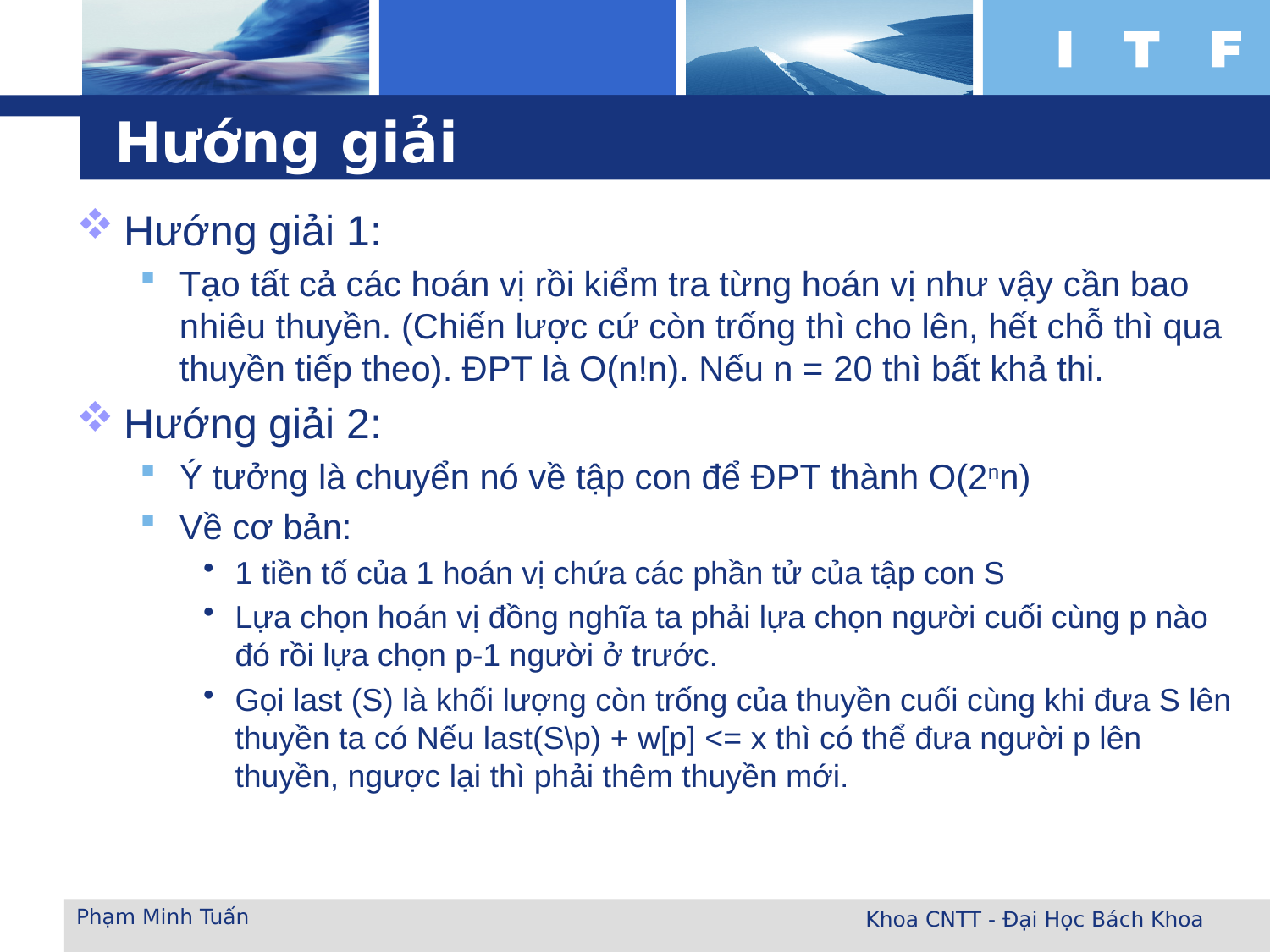

# Hướng giải
Hướng giải 1:
Tạo tất cả các hoán vị rồi kiểm tra từng hoán vị như vậy cần bao nhiêu thuyền. (Chiến lược cứ còn trống thì cho lên, hết chỗ thì qua thuyền tiếp theo). ĐPT là O(n!n). Nếu n = 20 thì bất khả thi.
Hướng giải 2:
Ý tưởng là chuyển nó về tập con để ĐPT thành O(2nn)
Về cơ bản:
1 tiền tố của 1 hoán vị chứa các phần tử của tập con S
Lựa chọn hoán vị đồng nghĩa ta phải lựa chọn người cuối cùng p nào đó rồi lựa chọn p-1 người ở trước.
Gọi last (S) là khối lượng còn trống của thuyền cuối cùng khi đưa S lên thuyền ta có Nếu last(S\p) + w[p] <= x thì có thể đưa người p lên thuyền, ngược lại thì phải thêm thuyền mới.
Phạm Minh Tuấn
Khoa CNTT - Đại Học Bách Khoa